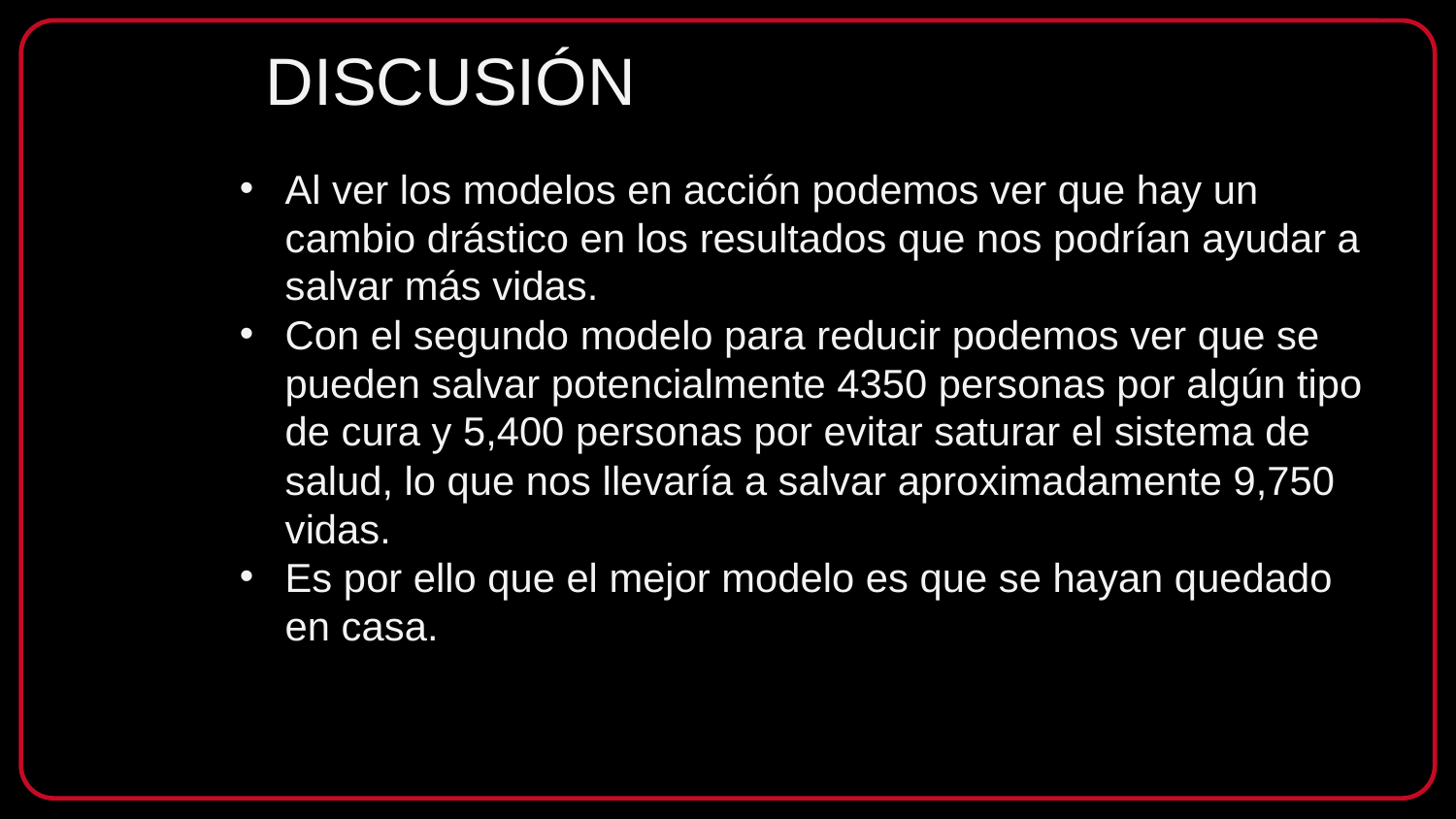

# DISCUSIÓN
Al ver los modelos en acción podemos ver que hay un cambio drástico en los resultados que nos podrían ayudar a salvar más vidas.
Con el segundo modelo para reducir podemos ver que se pueden salvar potencialmente 4350 personas por algún tipo de cura y 5,400 personas por evitar saturar el sistema de salud, lo que nos llevaría a salvar aproximadamente 9,750 vidas.
Es por ello que el mejor modelo es que se hayan quedado en casa.